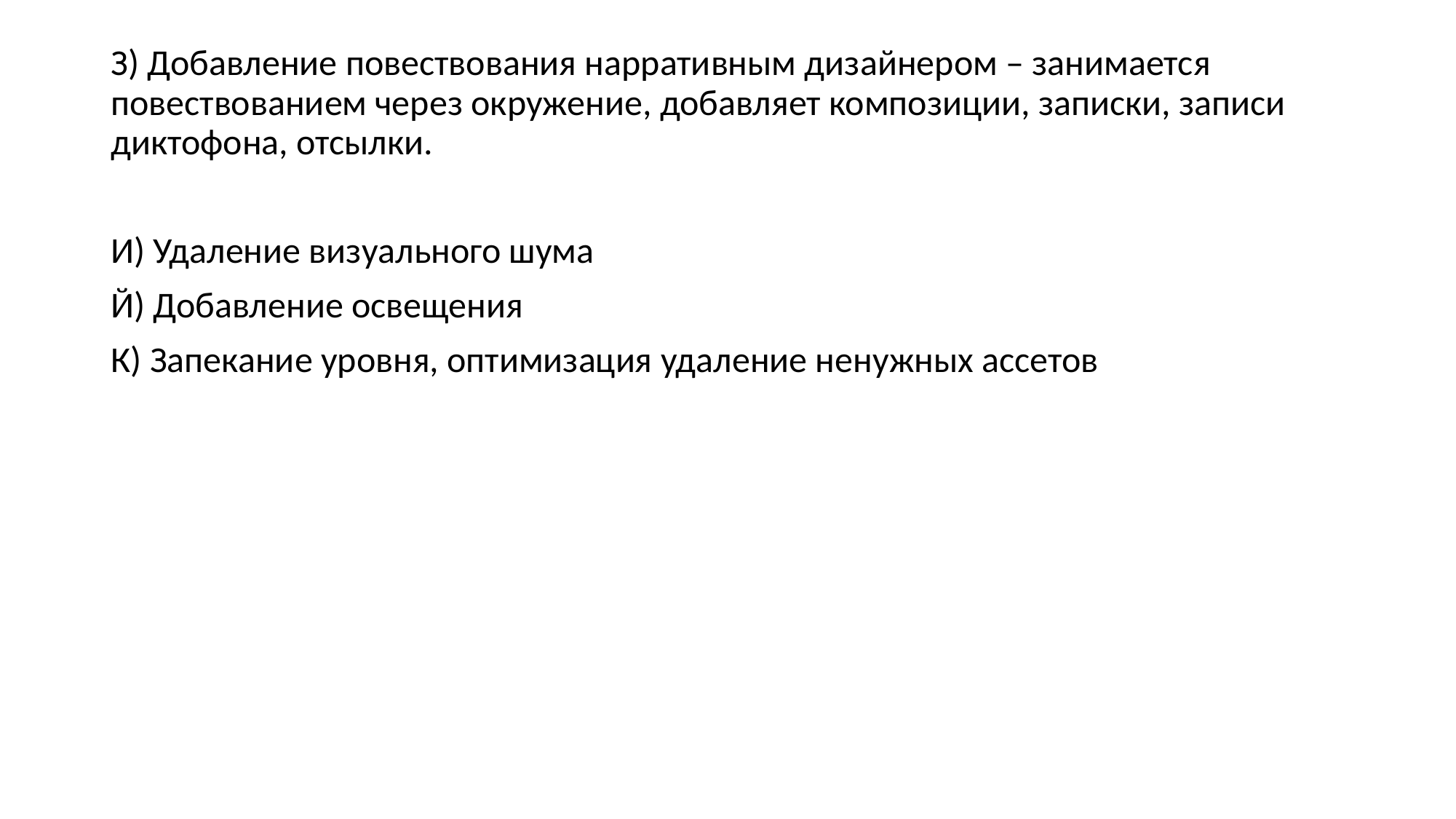

З) Добавление повествования нарративным дизайнером – занимается повествованием через окружение, добавляет композиции, записки, записи диктофона, отсылки.

И) Удаление визуального шума
Й) Добавление освещения
К) Запекание уровня, оптимизация удаление ненужных ассетов